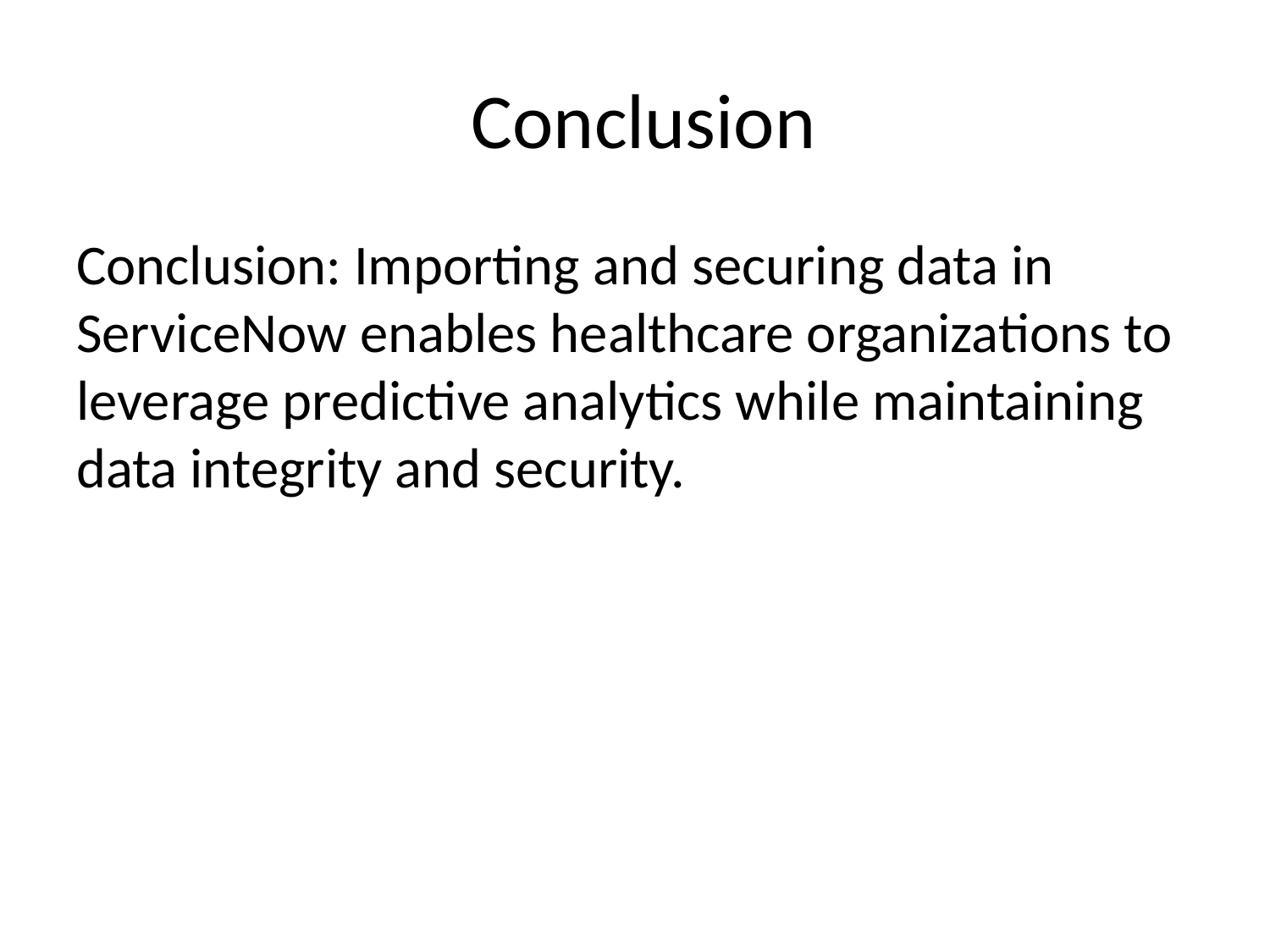

# Conclusion
Conclusion: Importing and securing data in ServiceNow enables healthcare organizations to leverage predictive analytics while maintaining data integrity and security.